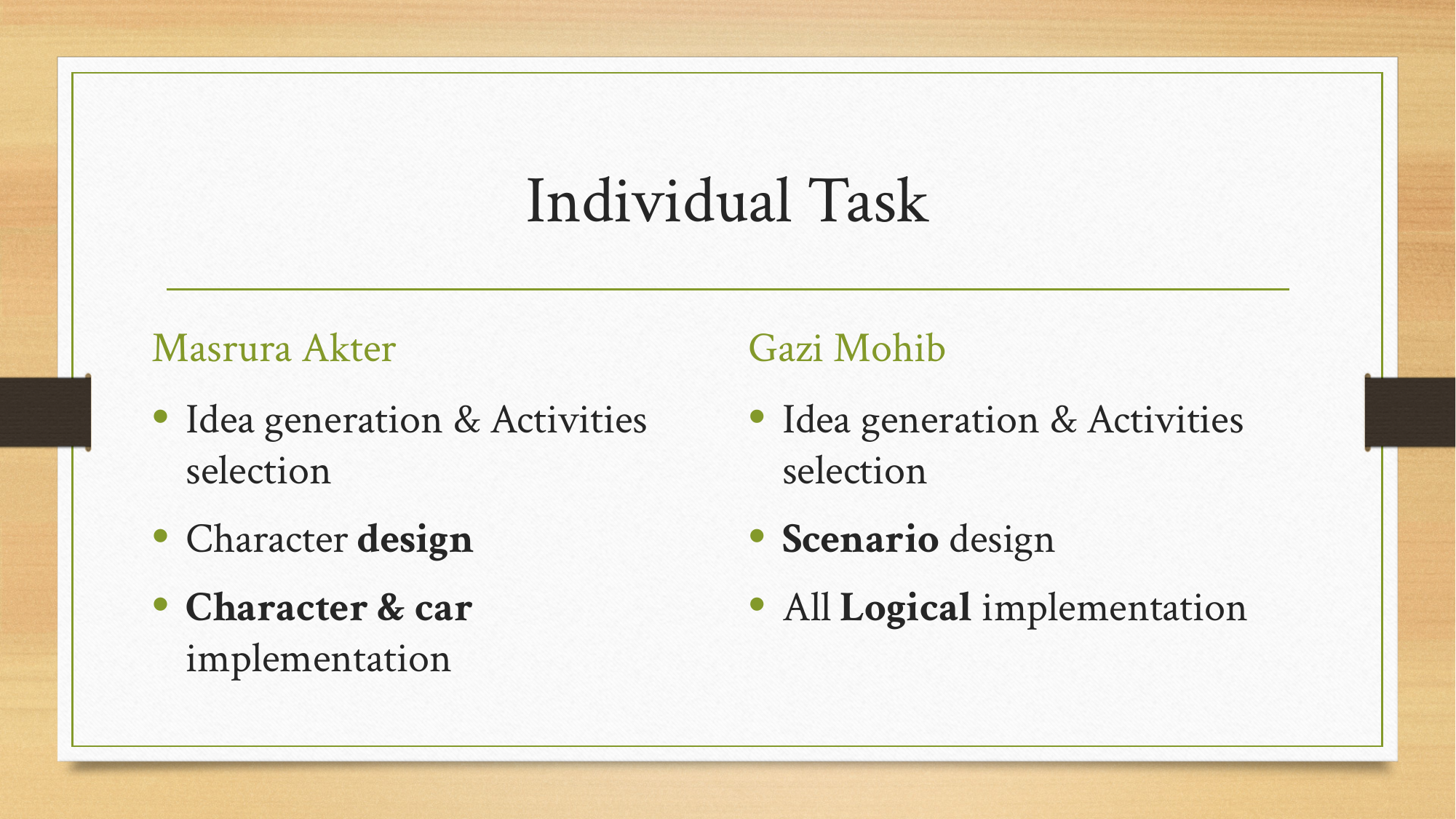

# Individual Task
Masrura Akter
Gazi Mohib
Idea generation & Activities selection
Scenario design
All Logical implementation
Idea generation & Activities selection
Character design
Character & car implementation